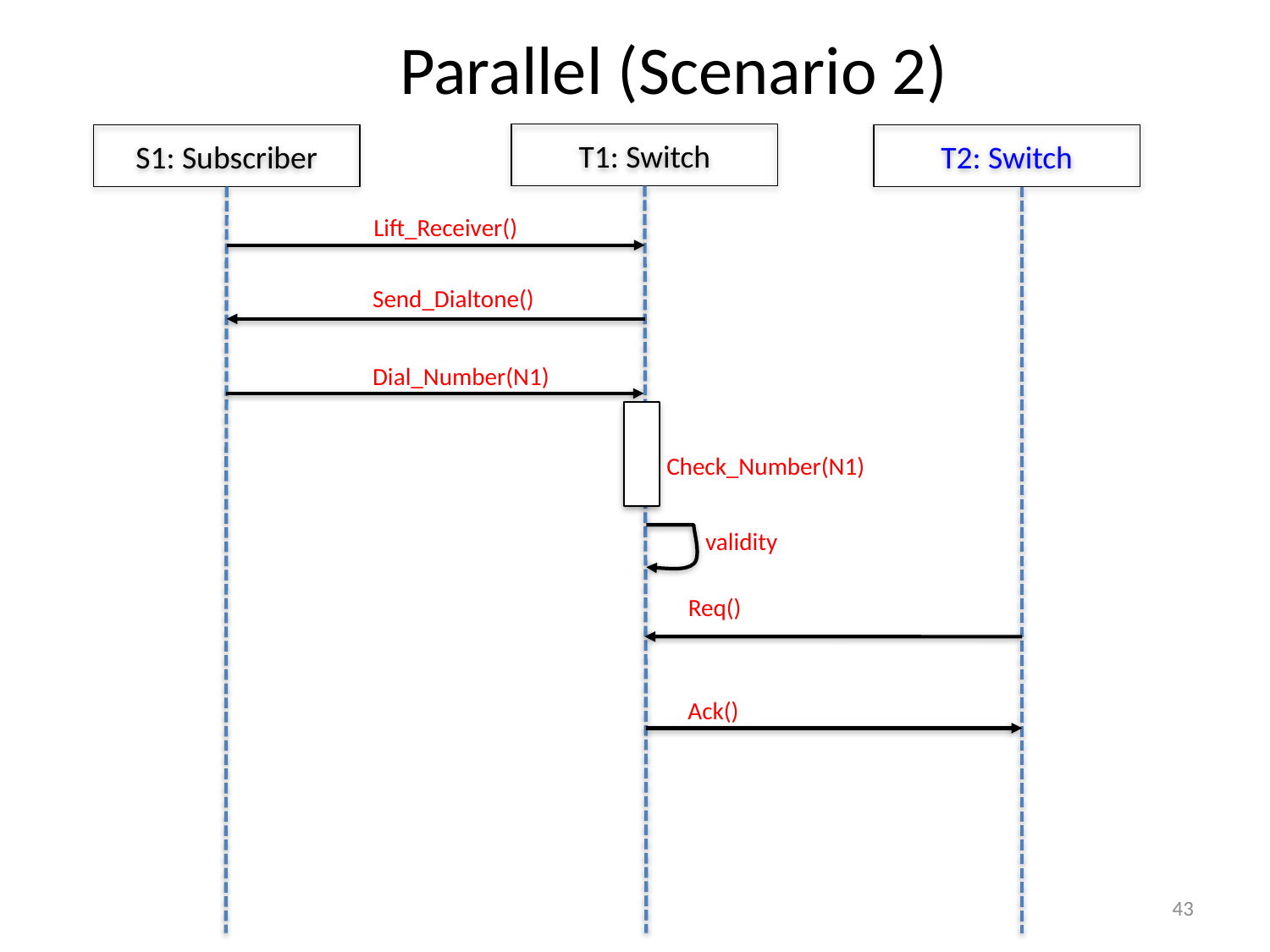

# Parallel (Scenario 2)
T1: Switch
S1: Subscriber
T2: Switch
Lift_Receiver()
Send_Dialtone()
Dial_Number(N1)

Check_Number(N1)
validity

Req()
Ack()
43